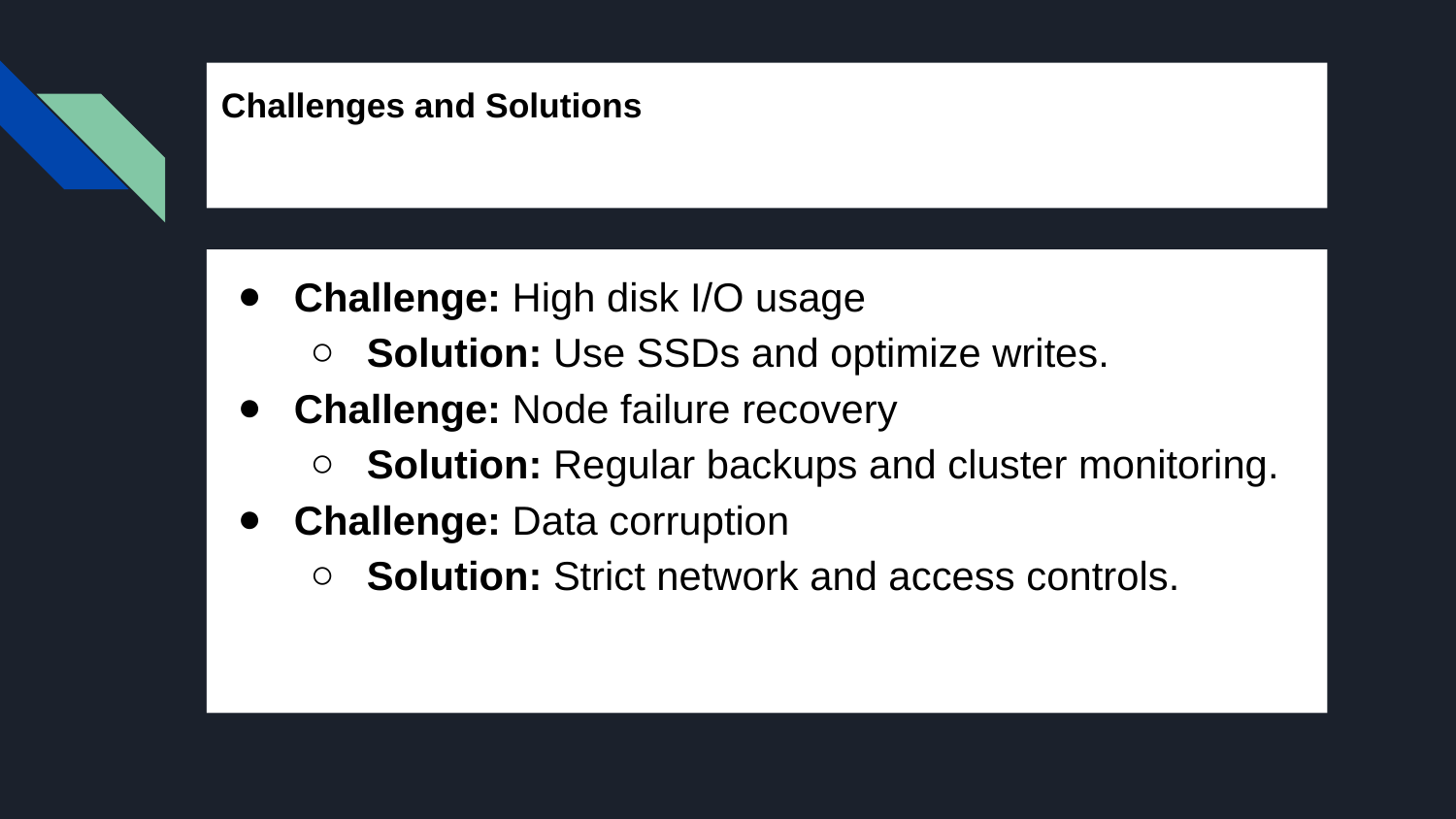

# Challenges and Solutions

Challenge: High disk I/O usage
Solution: Use SSDs and optimize writes.
Challenge: Node failure recovery
Solution: Regular backups and cluster monitoring.
Challenge: Data corruption
Solution: Strict network and access controls.